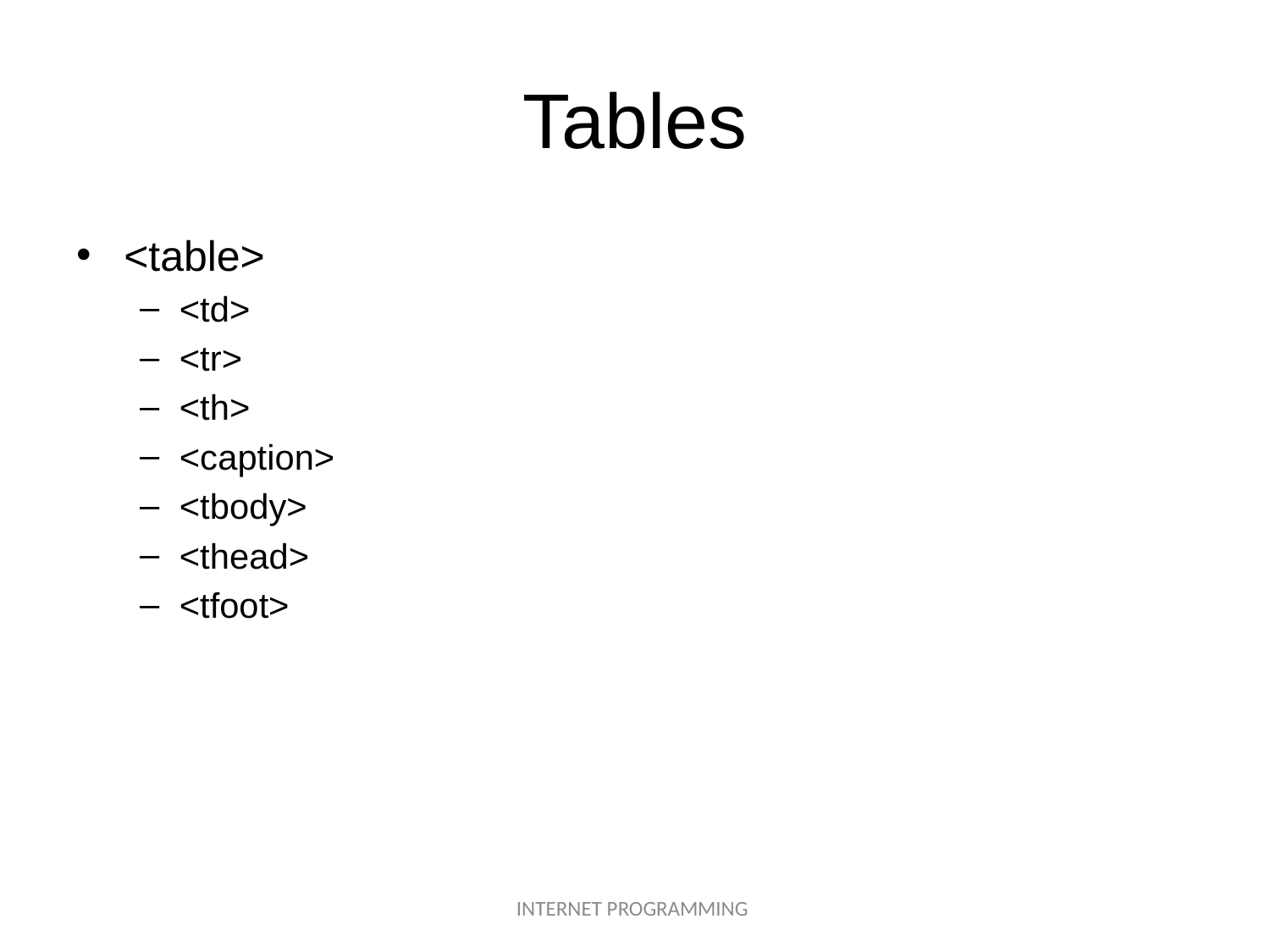

# Tables
<table>
<td>
<tr>
<th>
<caption>
<tbody>
<thead>
<tfoot>

INTERNET PROGRAMMING